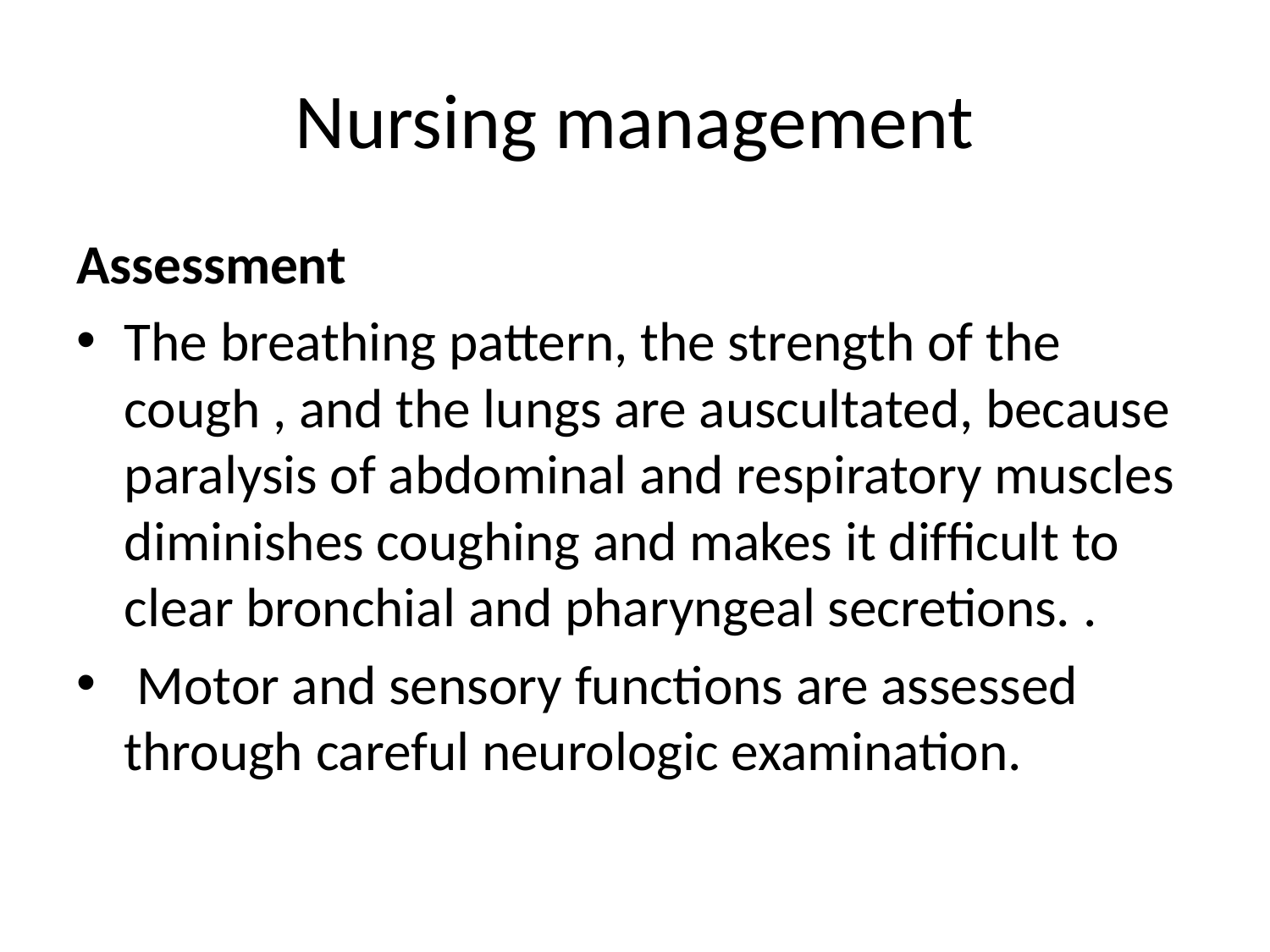

# Nursing management
Assessment
The breathing pattern, the strength of the cough , and the lungs are auscultated, because paralysis of abdominal and respiratory muscles diminishes coughing and makes it difﬁcult to clear bronchial and pharyngeal secretions. .
 Motor and sensory functions are assessed through careful neurologic examination.